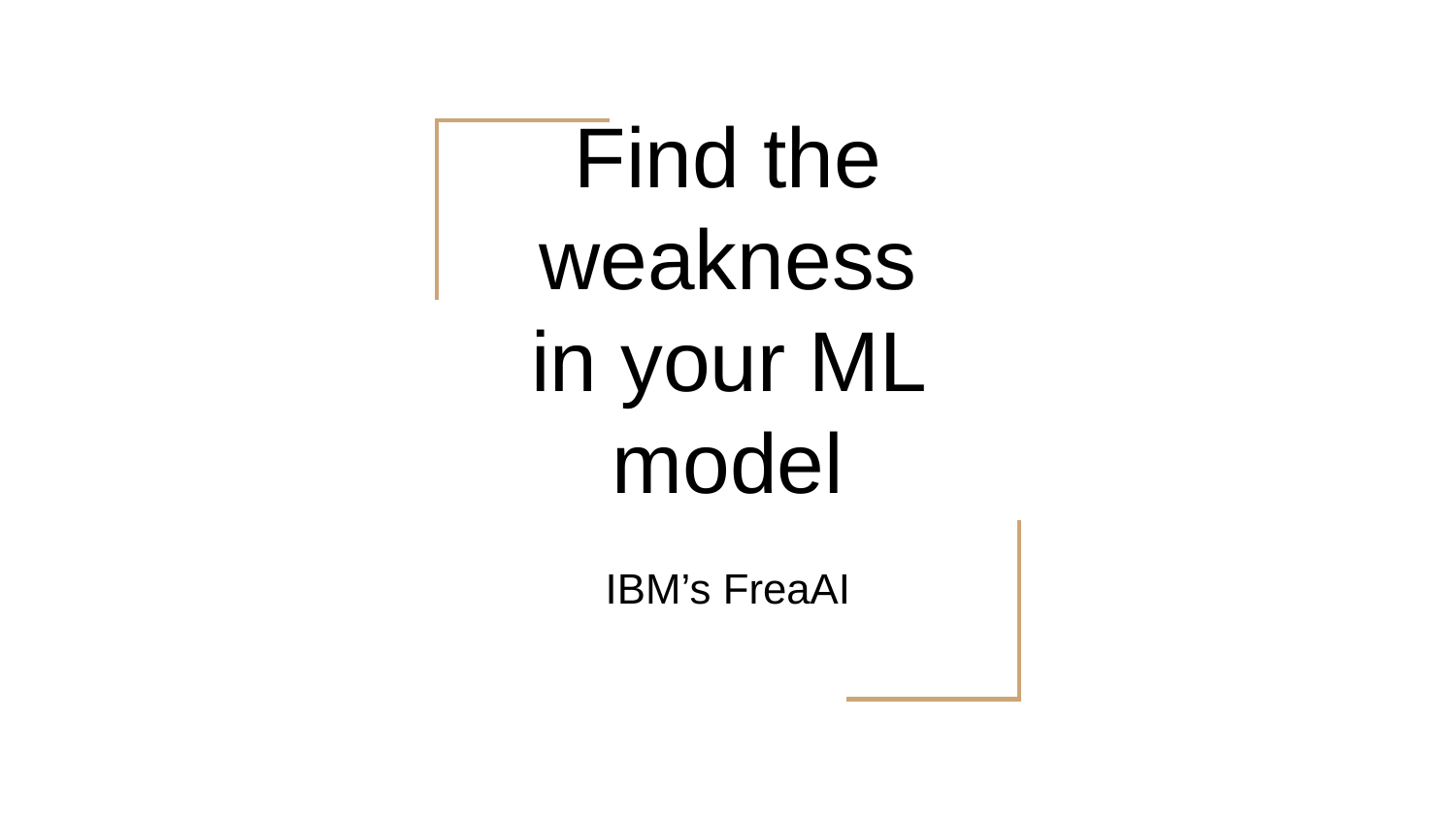

# Find the weakness in your ML model
IBM’s FreaAI